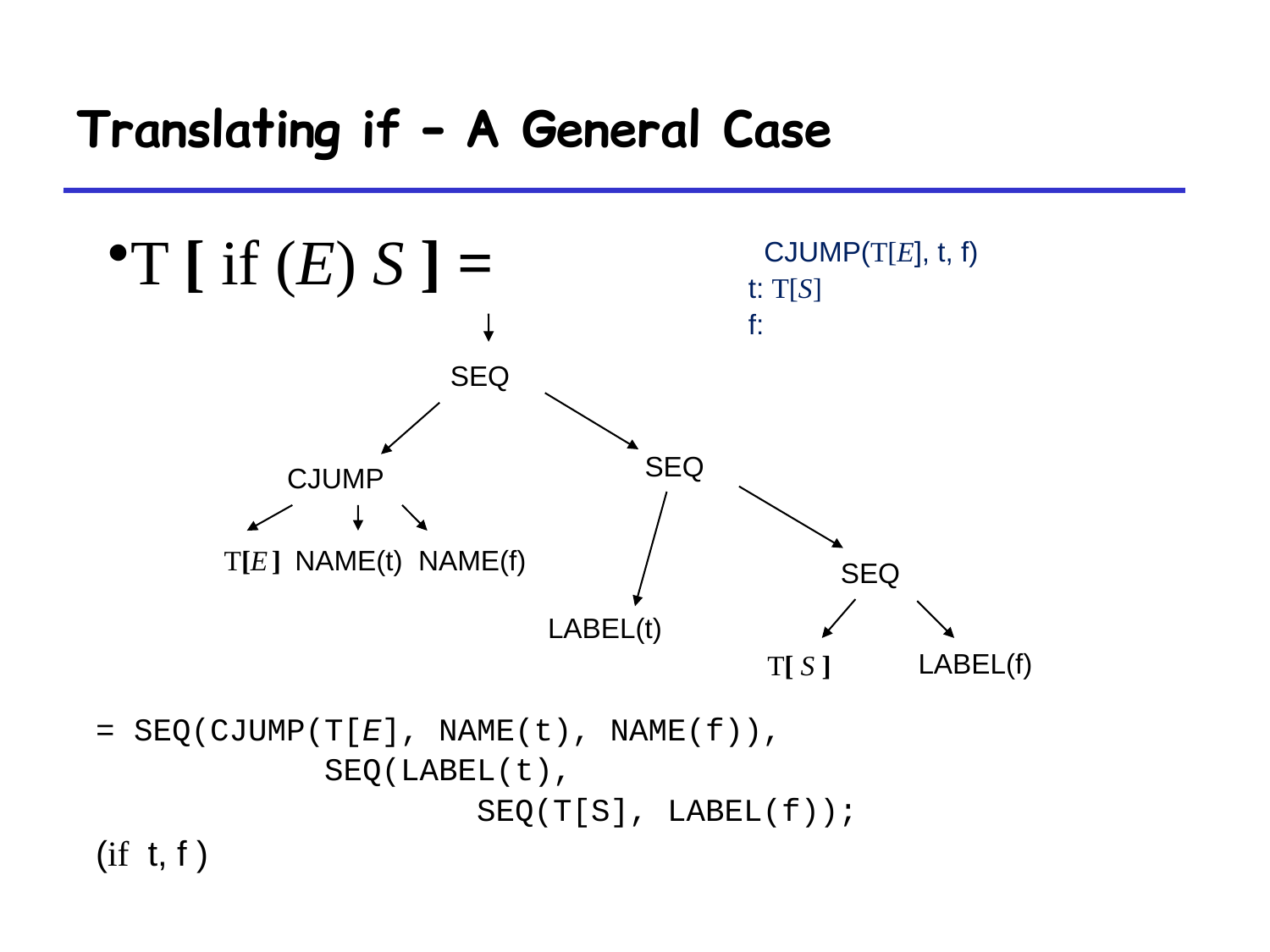

# Translating if – A General Case
T [ if (E) S ] =
  CJUMP(T[E], t, f)
t: T[S]
f:

SEQ

SEQ
CJUMP

T[E ]  NAME(t)  NAME(f)
SEQ

LABEL(t)
LABEL(f)
T[ S ]
= SEQ(CJUMP(T[E], NAME(t), NAME(f)),
            SEQ(LABEL(t),
                    SEQ(T[S], LABEL(f));
(if  t, f )
5